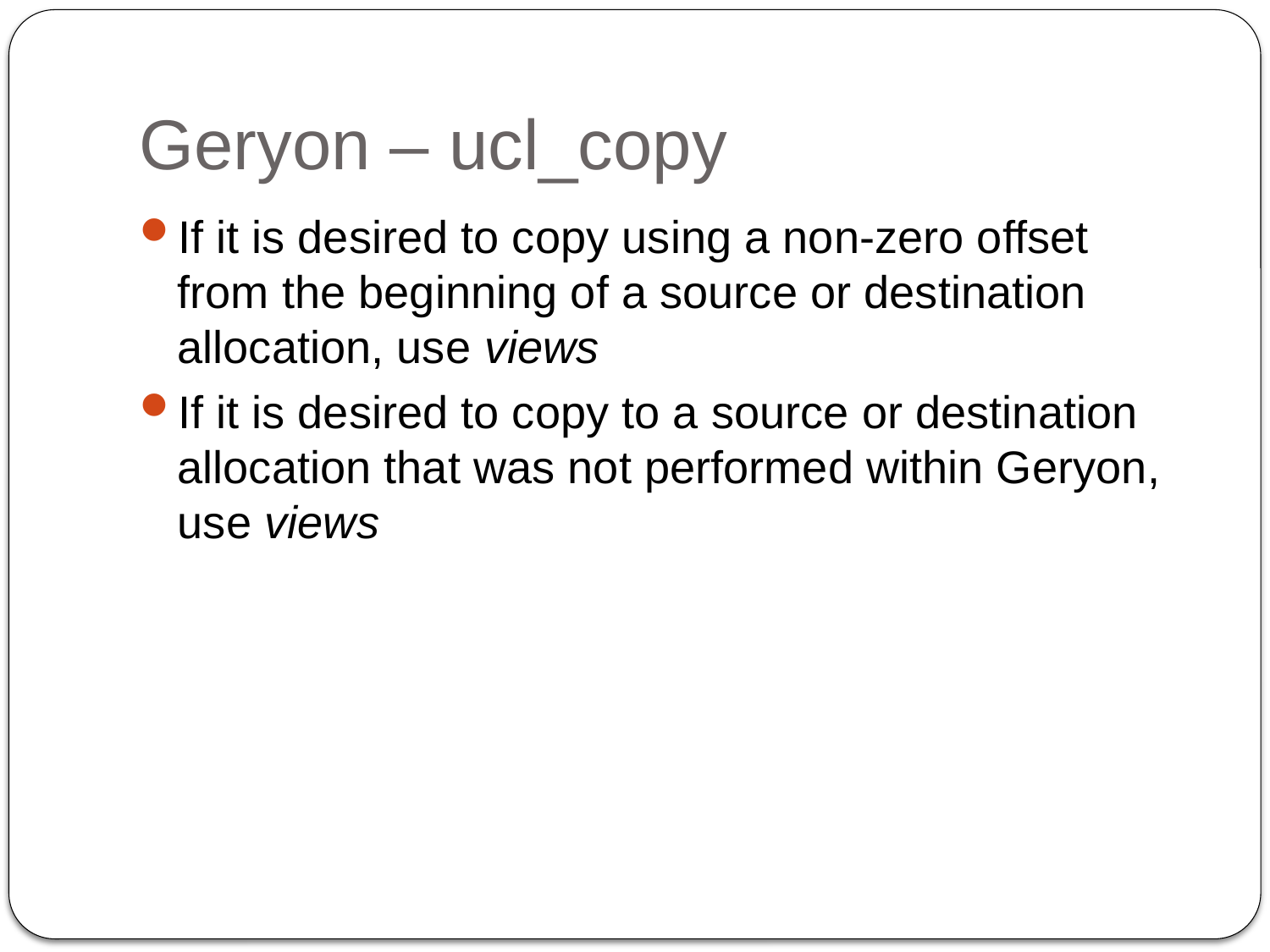

# Geryon – ucl_copy
If it is desired to copy using a non-zero offset from the beginning of a source or destination allocation, use views
If it is desired to copy to a source or destination allocation that was not performed within Geryon, use views